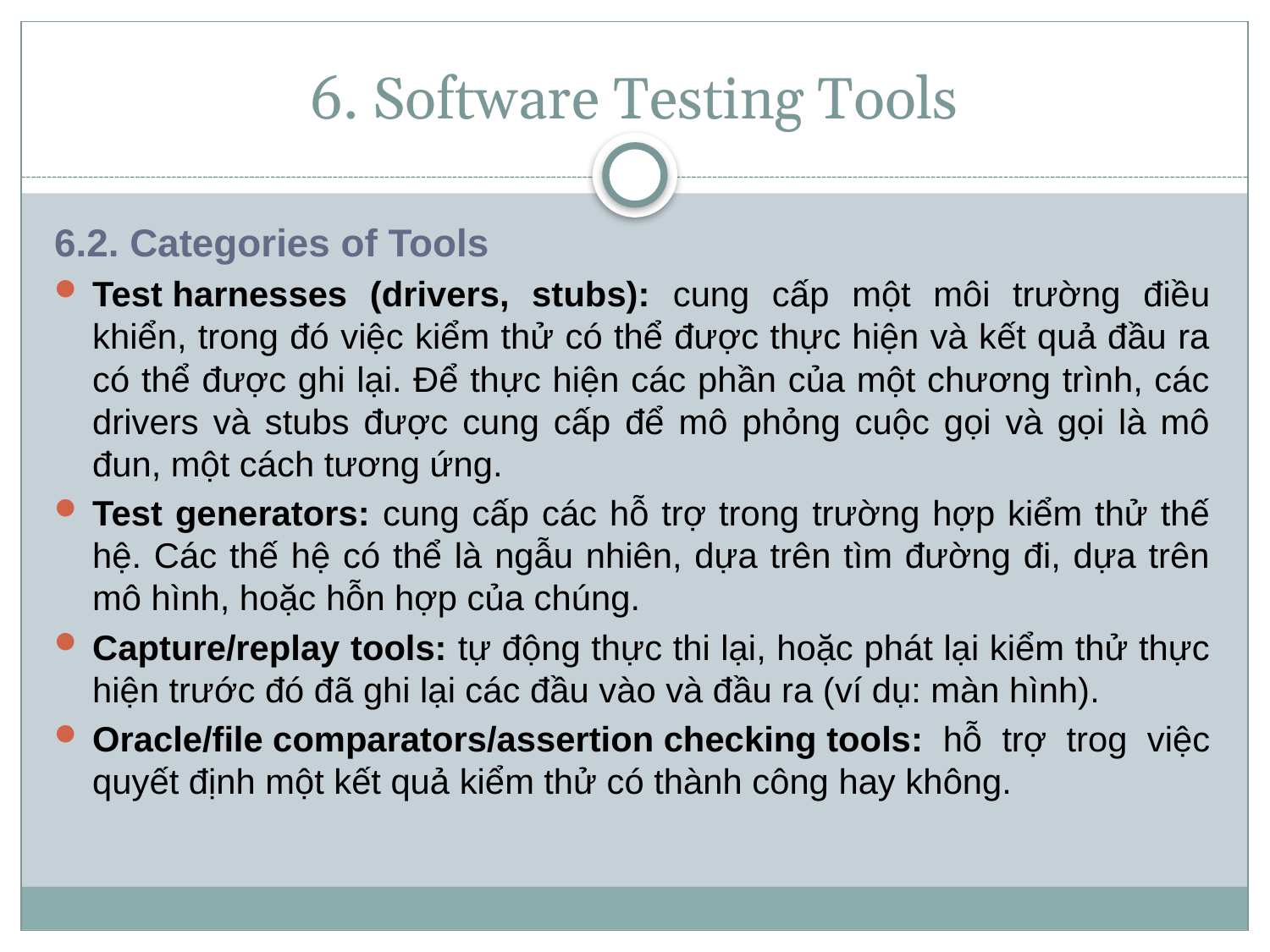

# 6. Software Testing Tools
6.2. Categories of Tools
Test harnesses (drivers, stubs): cung cấp một môi trường điều khiển, trong đó việc kiểm thử có thể được thực hiện và kết quả đầu ra có thể được ghi lại. Để thực hiện các phần của một chương trình, các drivers và stubs được cung cấp để mô phỏng cuộc gọi và gọi là mô đun, một cách tương ứng.
Test generators: cung cấp các hỗ trợ trong trường hợp kiểm thử thế hệ. Các thế hệ có thể là ngẫu nhiên, dựa trên tìm đường đi, dựa trên mô hình, hoặc hỗn hợp của chúng.
Capture/replay tools: tự động thực thi lại, hoặc phát lại kiểm thử thực hiện trước đó đã ghi lại các đầu vào và đầu ra (ví dụ: màn hình).
Oracle/file comparators/assertion checking tools: hỗ trợ trog việc quyết định một kết quả kiểm thử có thành công hay không.